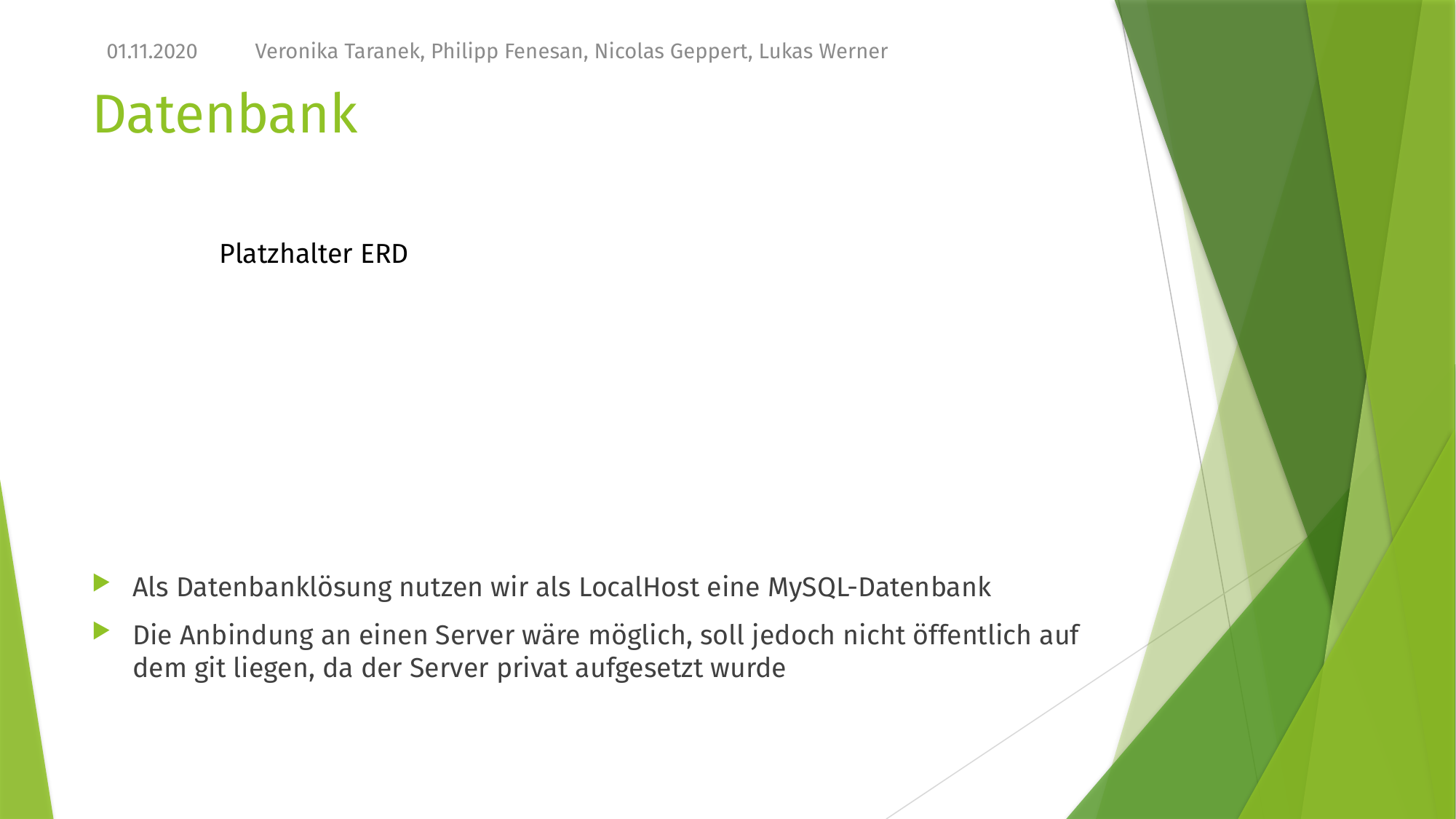

Veronika Taranek, Philipp Fenesan, Nicolas Geppert, Lukas Werner
01.11.2020
# Datenbank
Platzhalter ERD
Als Datenbanklösung nutzen wir als LocalHost eine MySQL-Datenbank
Die Anbindung an einen Server wäre möglich, soll jedoch nicht öffentlich auf dem git liegen, da der Server privat aufgesetzt wurde